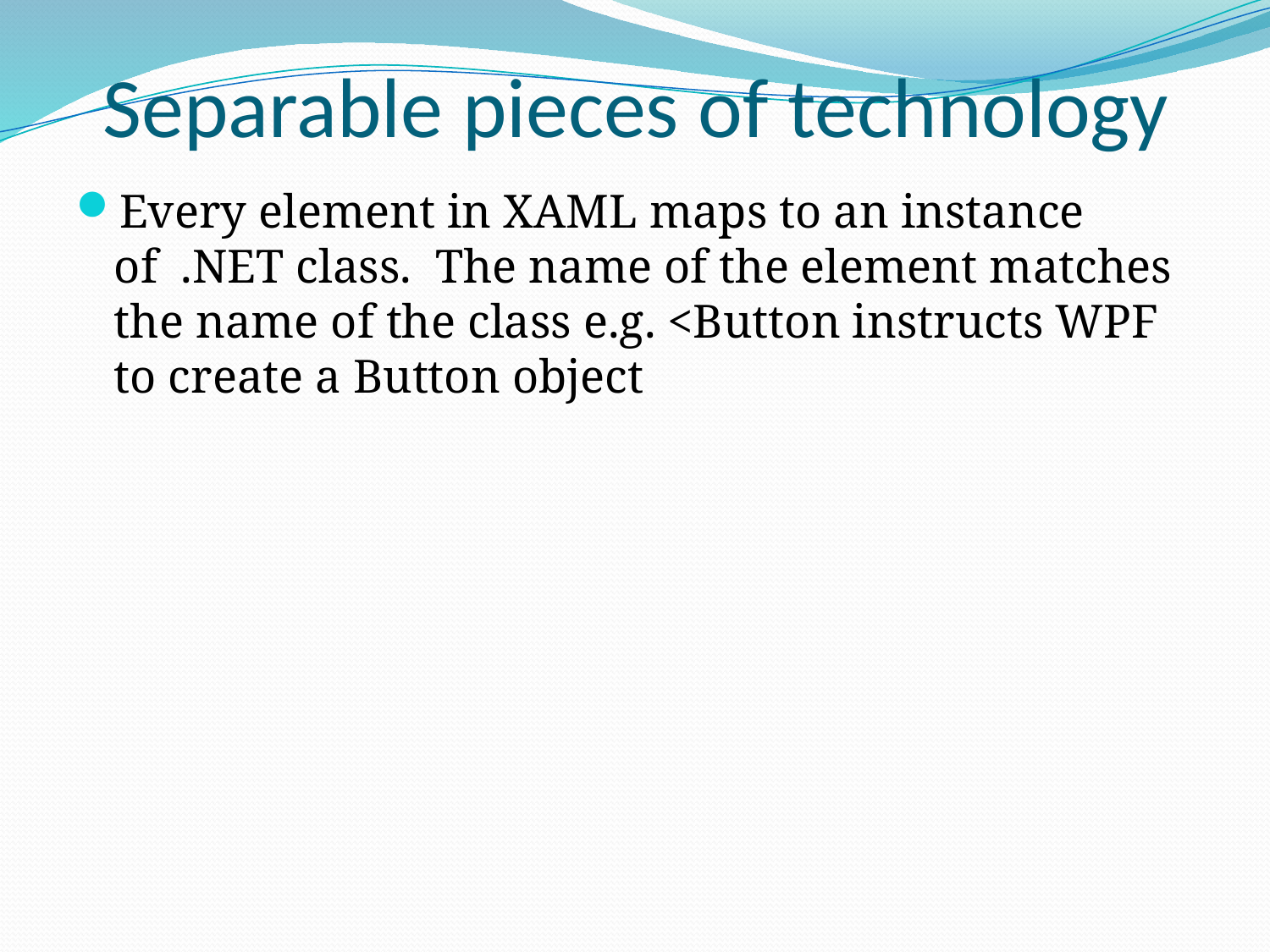

# Separable pieces of technology
Every element in XAML maps to an instance of  .NET class.  The name of the element matches the name of the class e.g. <Button instructs WPF to create a Button object